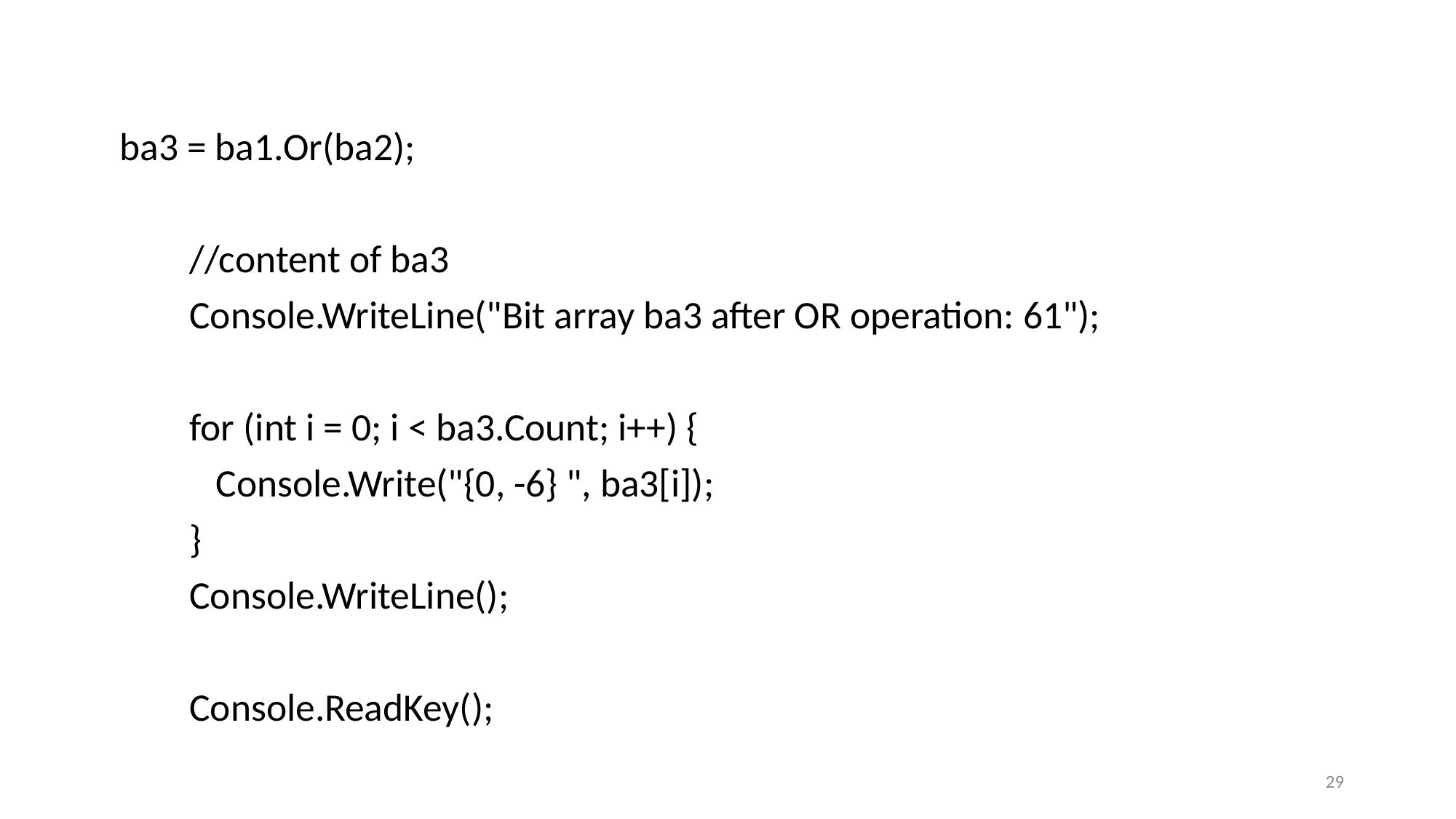

ba3 = ba1.Or(ba2);

         //content of ba3
         Console.WriteLine("Bit array ba3 after OR operation: 61");

         for (int i = 0; i < ba3.Count; i++) {
            Console.Write("{0, -6} ", ba3[i]);
         }
         Console.WriteLine();

         Console.ReadKey();
29